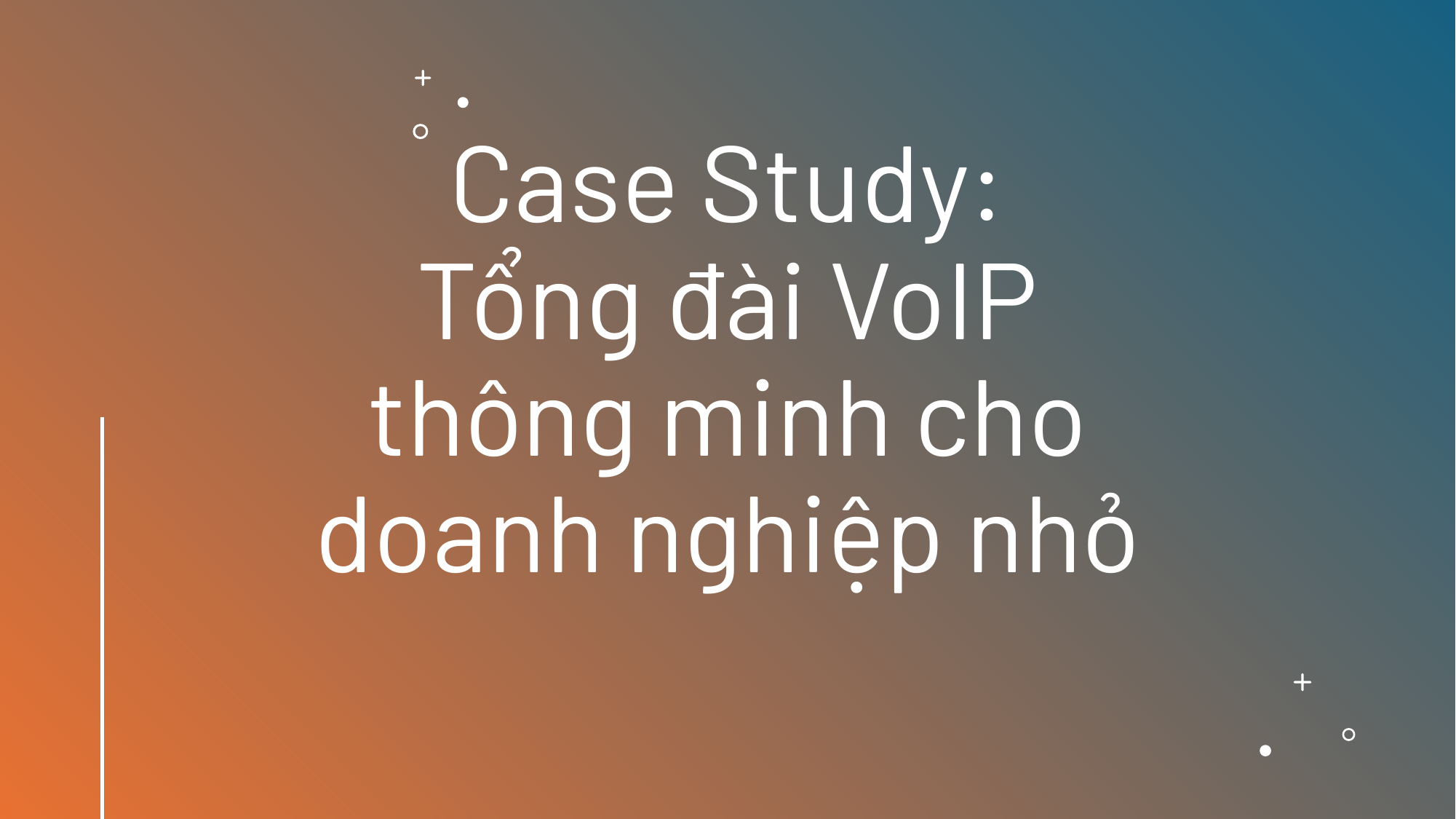

# Case Study: Tổng đài VoIP thông minh cho doanh nghiệp nhỏ

8